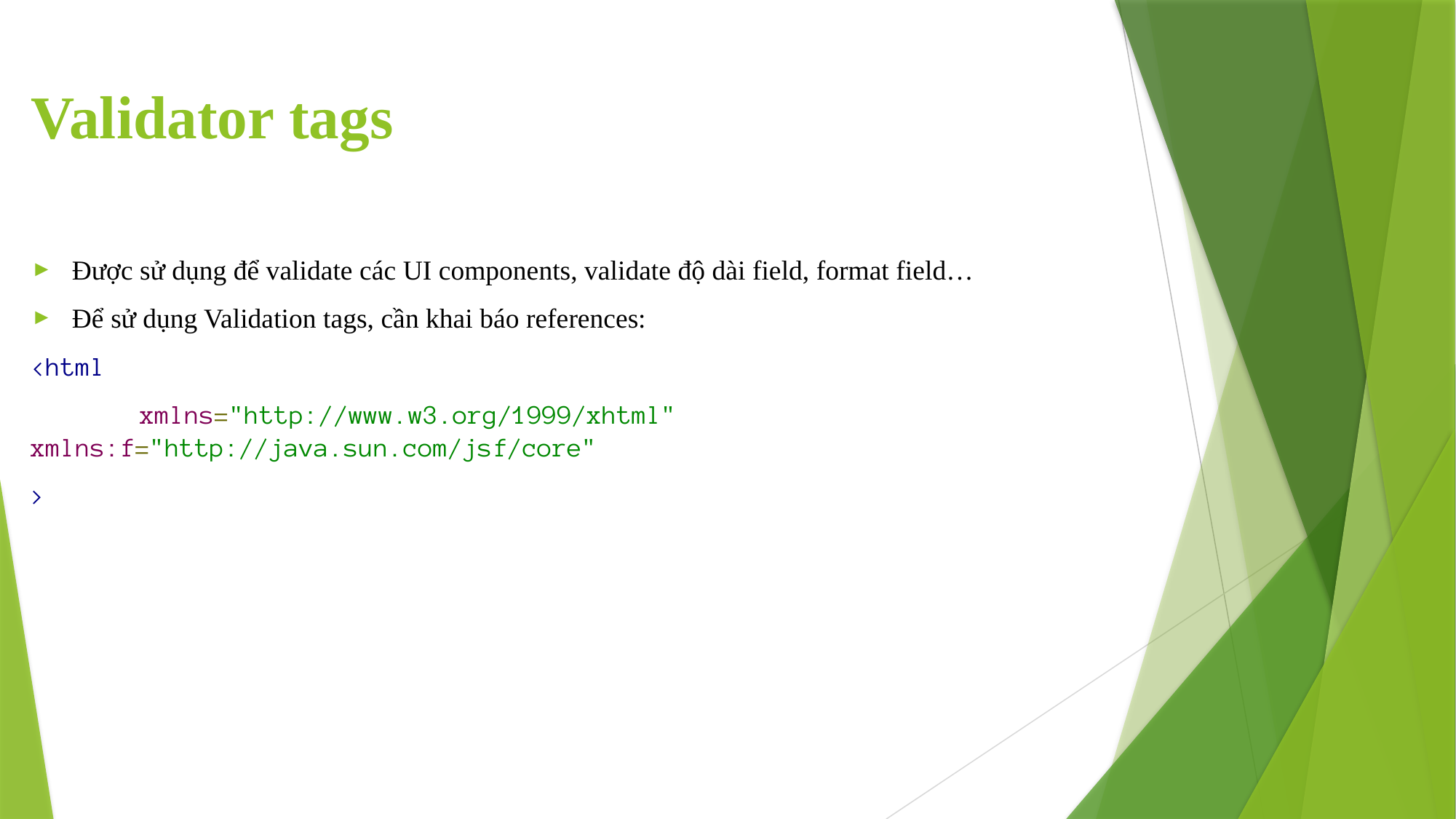

# Validator tags
Được sử dụng để validate các UI components, validate độ dài field, format field…
Để sử dụng Validation tags, cần khai báo references:
<html
	xmlns="http://www.w3.org/1999/xhtml"    	xmlns:f="http://java.sun.com/jsf/core"
>